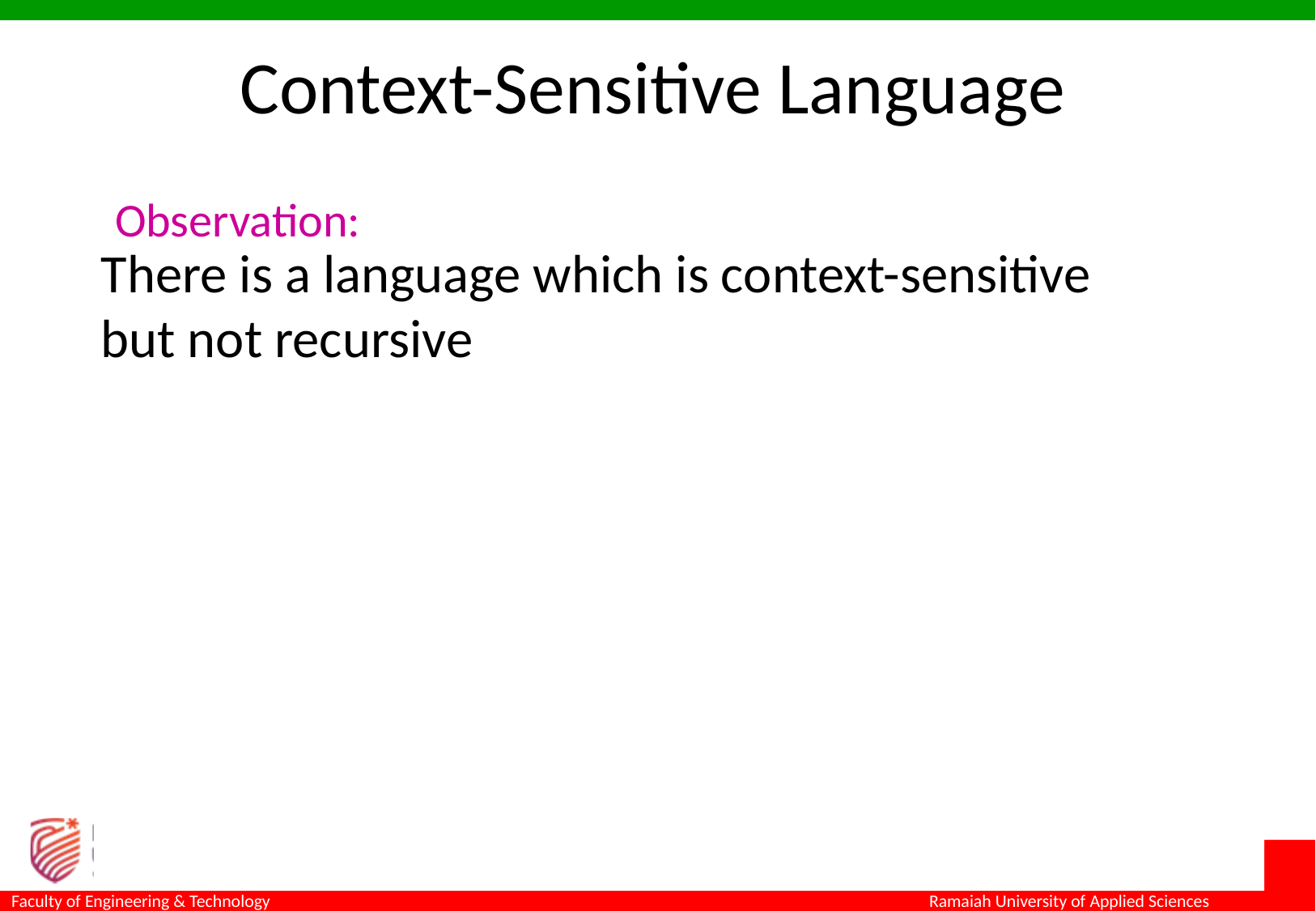

Context-Sensitive Language
Observation:
There is a language which is context-sensitive
but not recursive